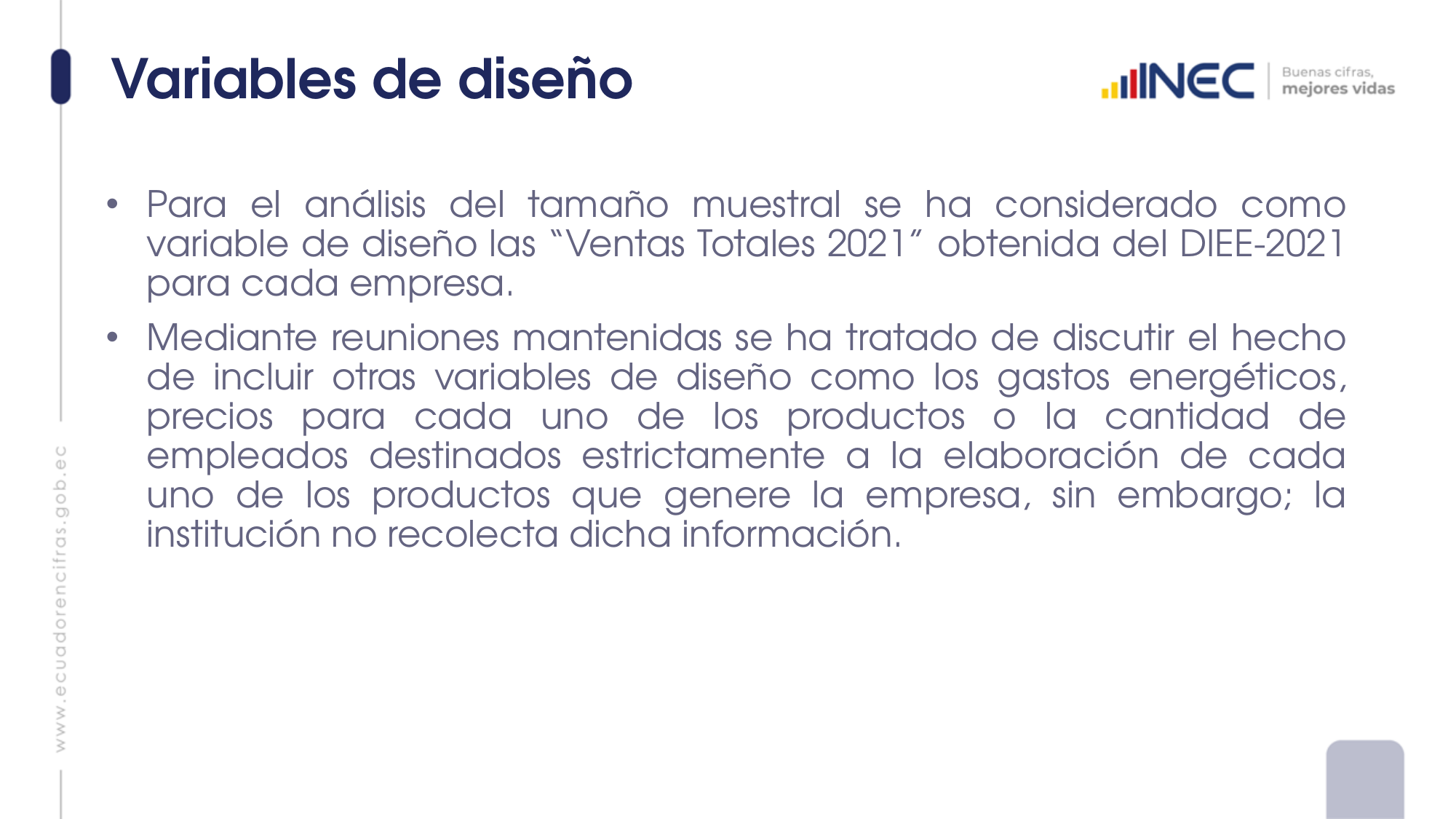

# Variables de diseño
Para el análisis del tamaño muestral se ha considerado como variable de diseño las “Ventas Totales 2021” obtenida del DIEE-2021 para cada empresa.
Mediante reuniones mantenidas se ha tratado de discutir el hecho de incluir otras variables de diseño como los gastos energéticos, precios para cada uno de los productos o la cantidad de empleados destinados estrictamente a la elaboración de cada uno de los productos que genere la empresa, sin embargo; la institución no recolecta dicha información.